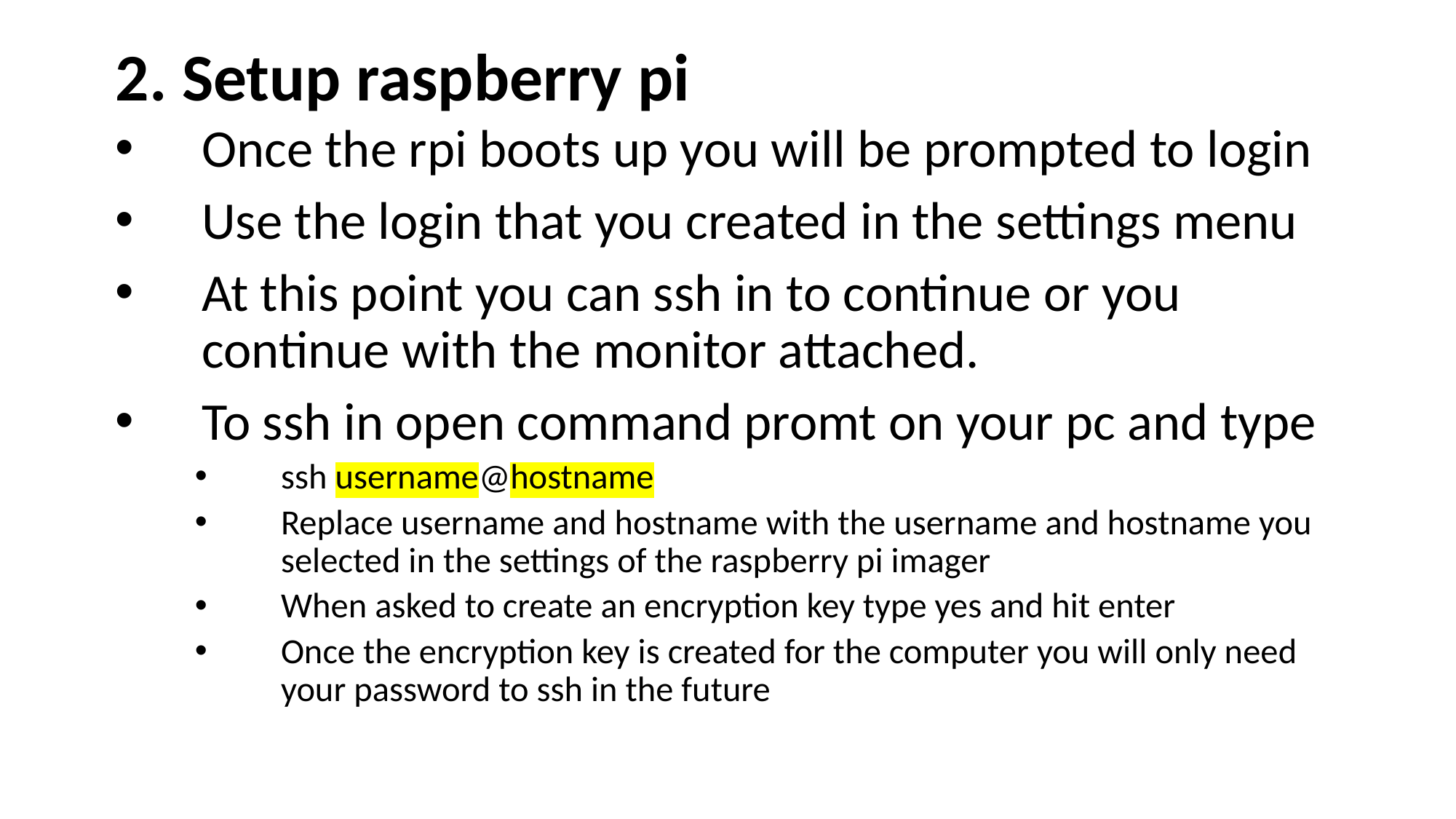

# 2. Setup raspberry pi
Once the rpi boots up you will be prompted to login
Use the login that you created in the settings menu
At this point you can ssh in to continue or you continue with the monitor attached.
To ssh in open command promt on your pc and type
ssh username@hostname
Replace username and hostname with the username and hostname you selected in the settings of the raspberry pi imager
When asked to create an encryption key type yes and hit enter
Once the encryption key is created for the computer you will only need your password to ssh in the future